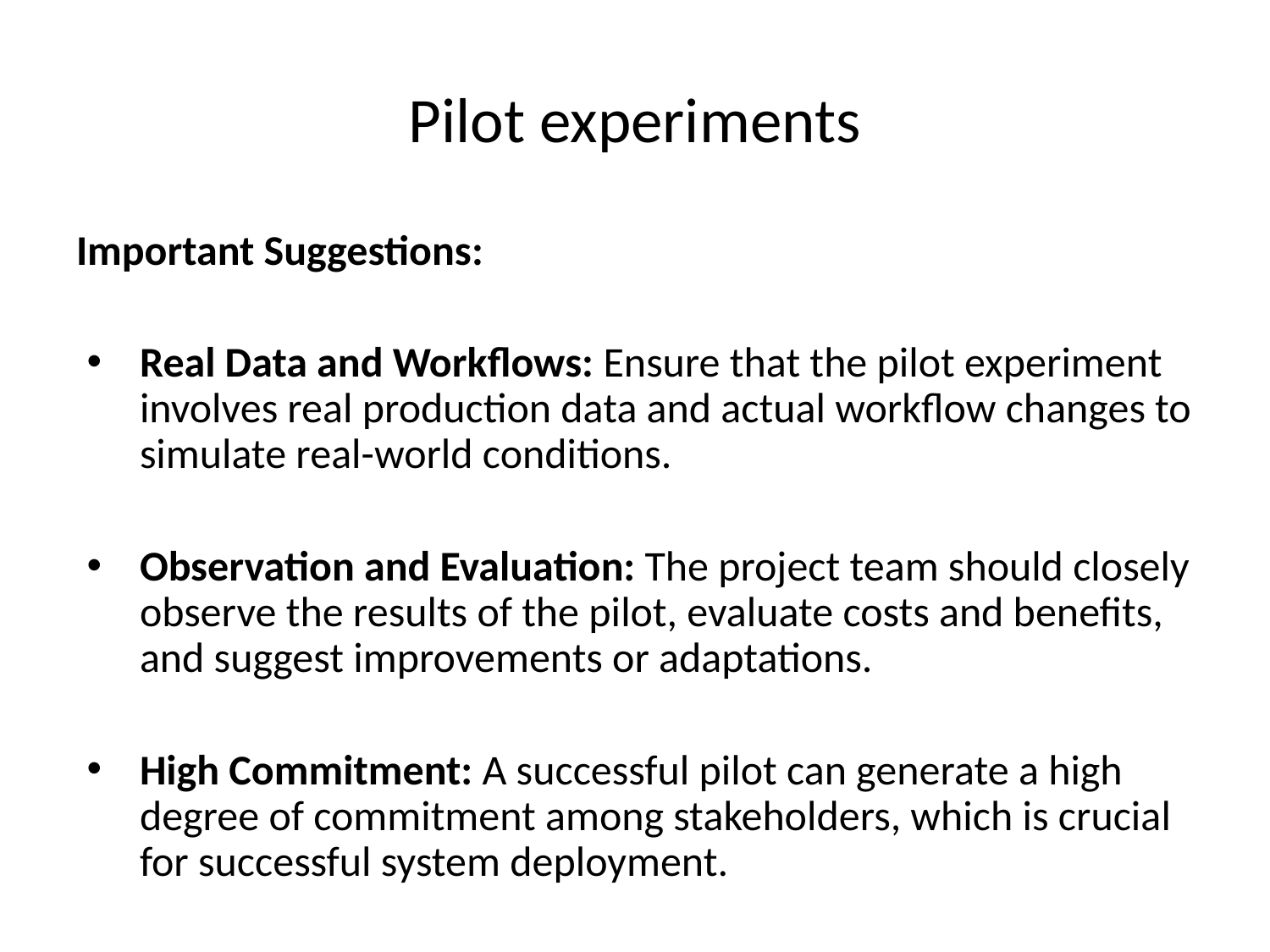

# Pilot experiments
Important Suggestions:

Real Data and Workflows: Ensure that the pilot experiment involves real production data and actual workflow changes to simulate real-world conditions.

Observation and Evaluation: The project team should closely observe the results of the pilot, evaluate costs and benefits, and suggest improvements or adaptations.

High Commitment: A successful pilot can generate a high degree of commitment among stakeholders, which is crucial for successful system deployment.